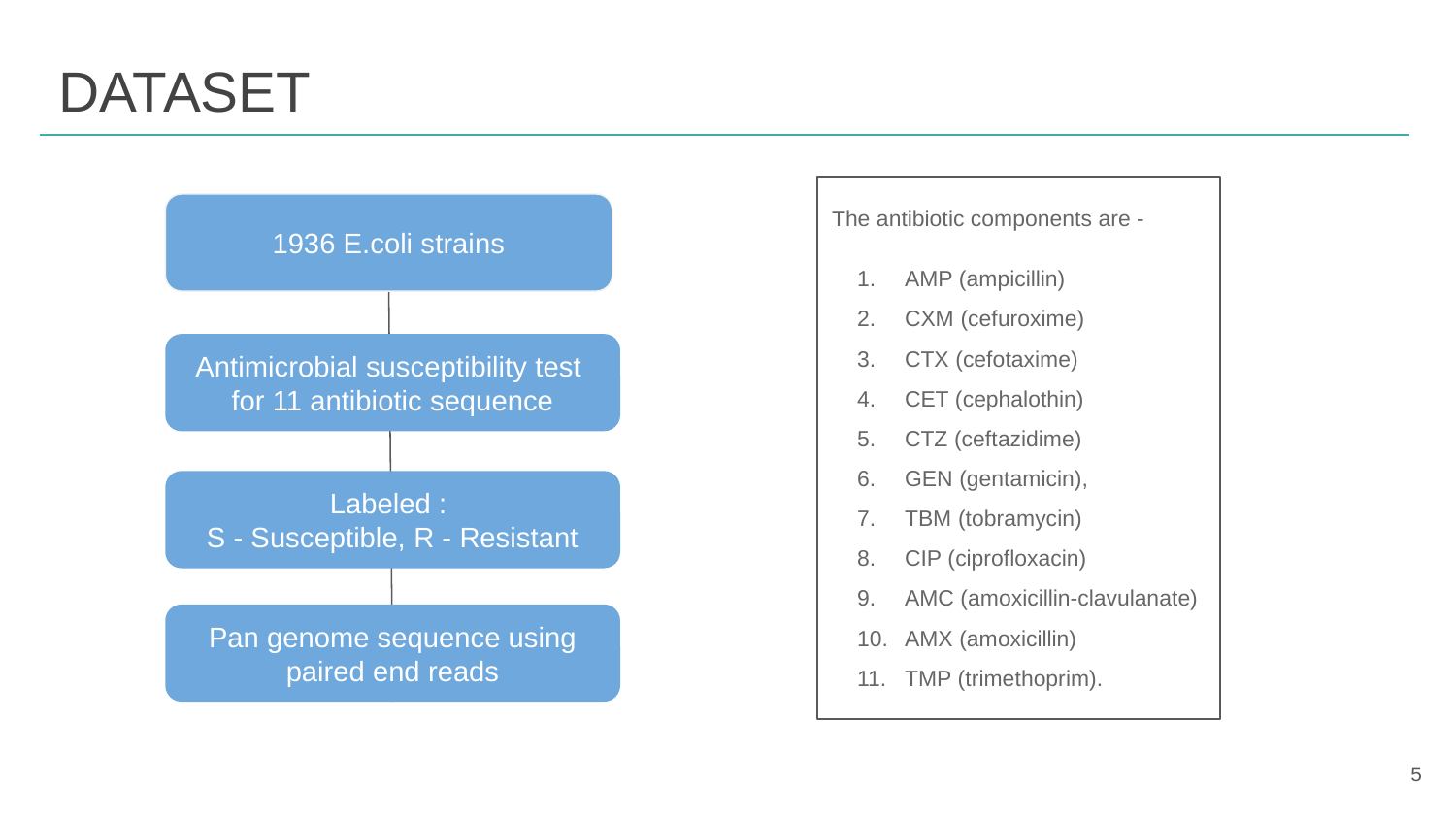

# DATASET

The antibiotic components are -
AMP (ampicillin)
CXM (cefuroxime)
CTX (cefotaxime)
CET (cephalothin)
CTZ (ceftazidime)
GEN (gentamicin),
TBM (tobramycin)
CIP (ciprofloxacin)
AMC (amoxicillin-clavulanate)
AMX (amoxicillin)
TMP (trimethoprim).
1936 E.coli strains
Antimicrobial susceptibility test
for 11 antibiotic sequence
Labeled :
S - Susceptible, R - Resistant
Pan genome sequence using paired end reads
5